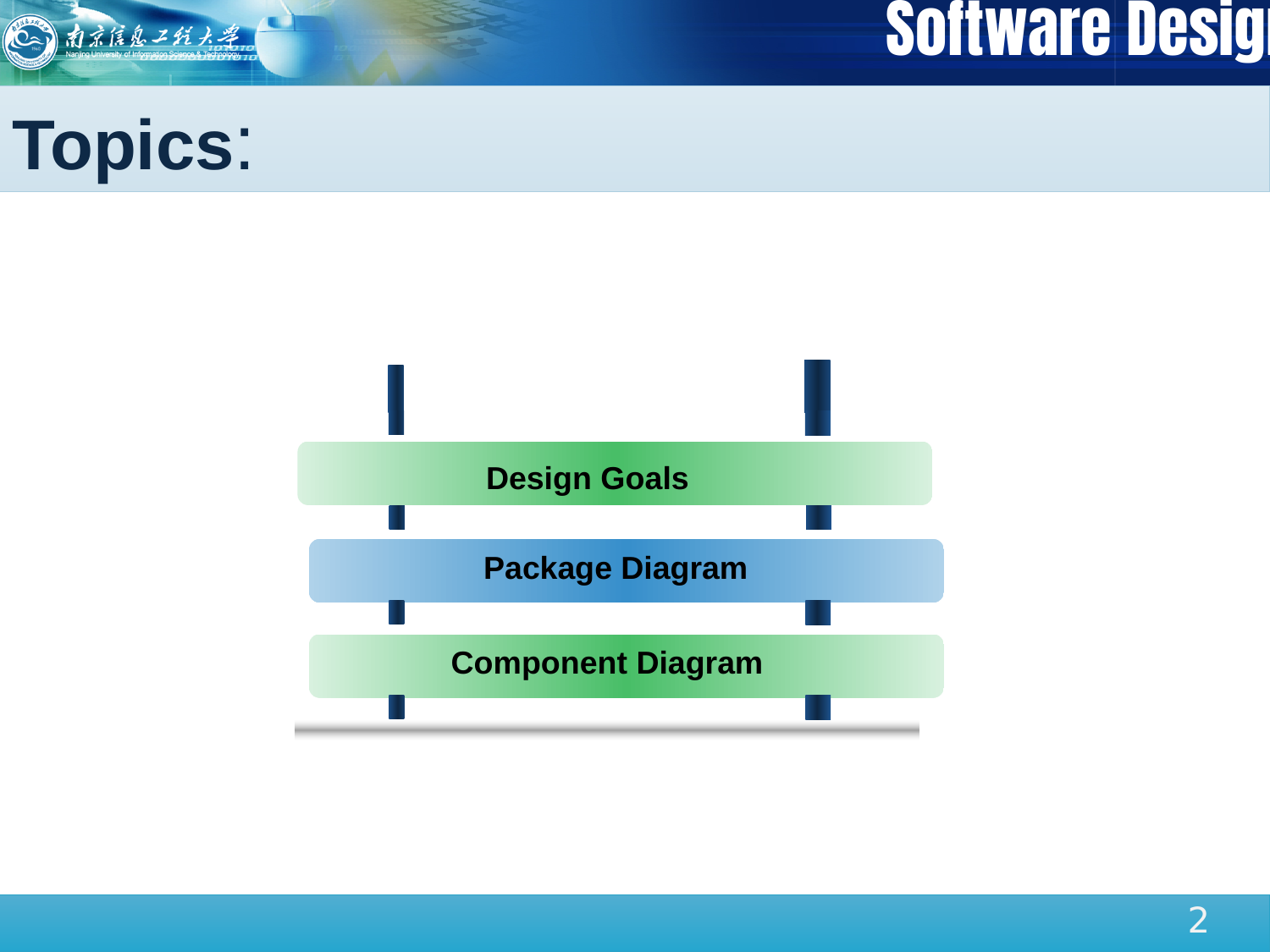

Topics:

Design Goals

Package Diagram

Component Diagram